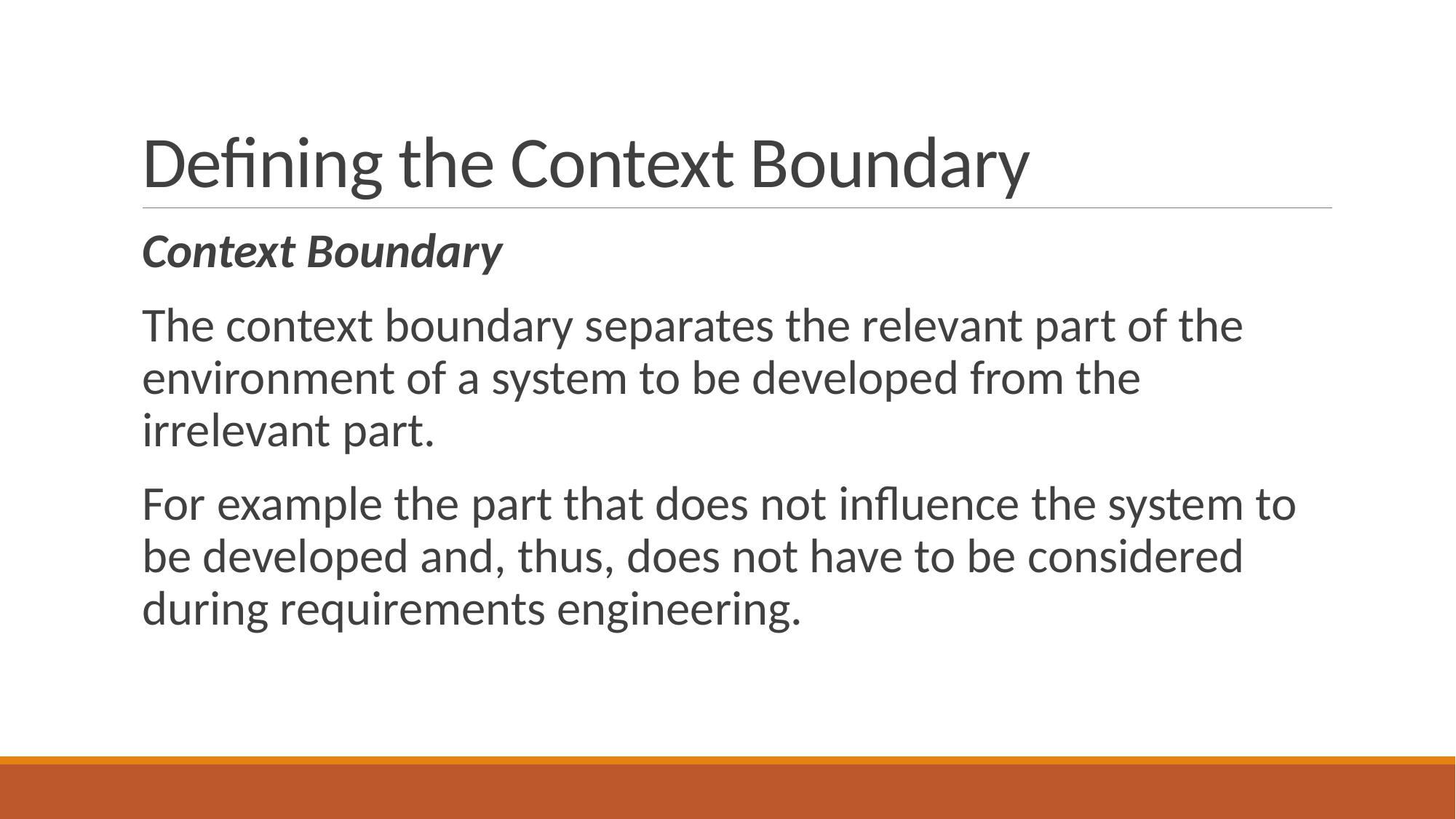

# Defining the Context Boundary
Context Boundary
The context boundary separates the relevant part of the environment of a system to be developed from the irrelevant part.
For example the part that does not influence the system to be developed and, thus, does not have to be considered during requirements engineering.